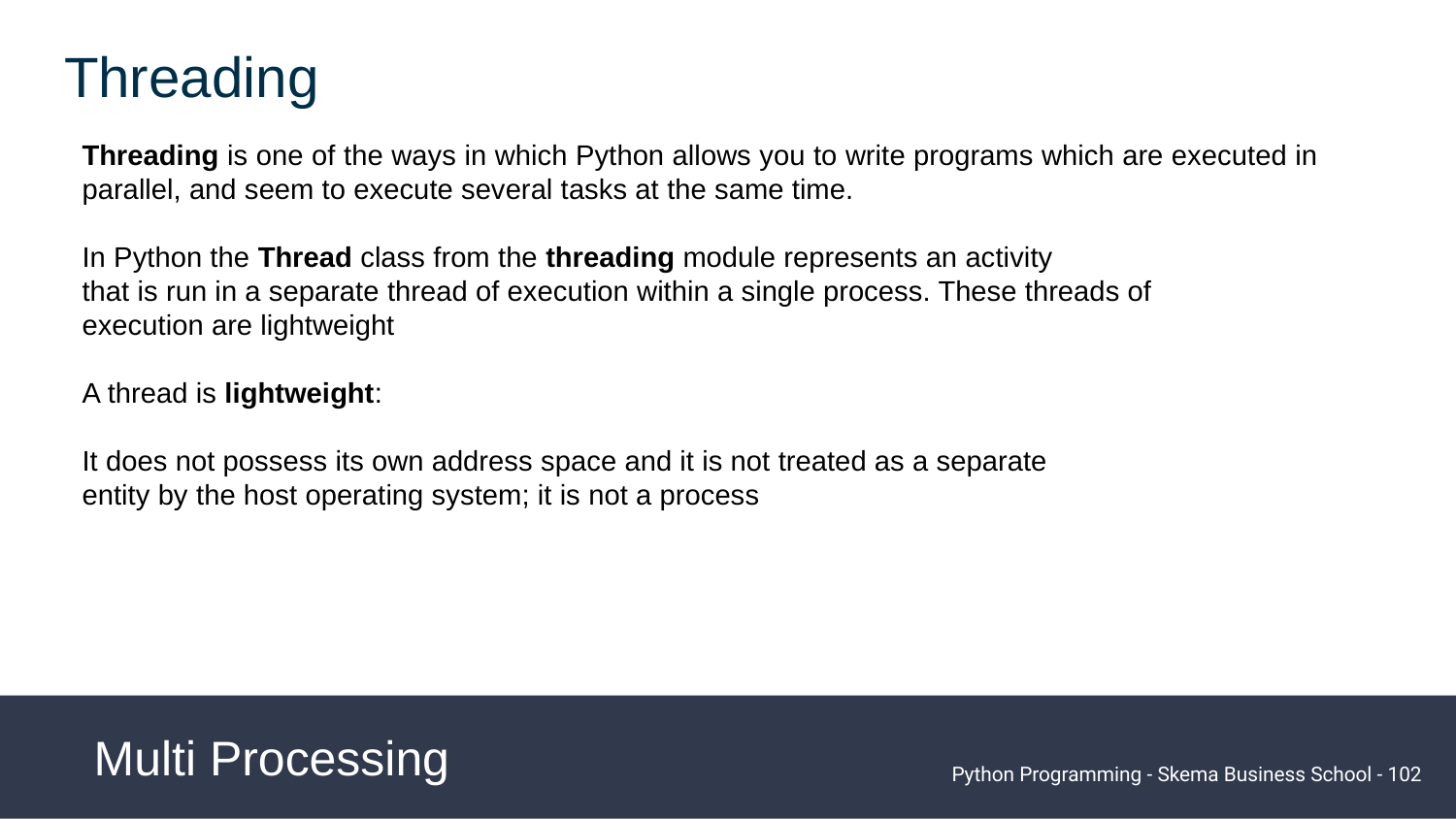

Threading

Threading is one of the ways in which Python allows you to write programs which are executed in parallel, and seem to execute several tasks at the same time.

In Python the Thread class from the threading module represents an activity
that is run in a separate thread of execution within a single process. These threads of
execution are lightweight

A thread is lightweight:

It does not possess its own address space and it is not treated as a separate
entity by the host operating system; it is not a process
Multi Processing
Python Programming - Skema Business School - 102